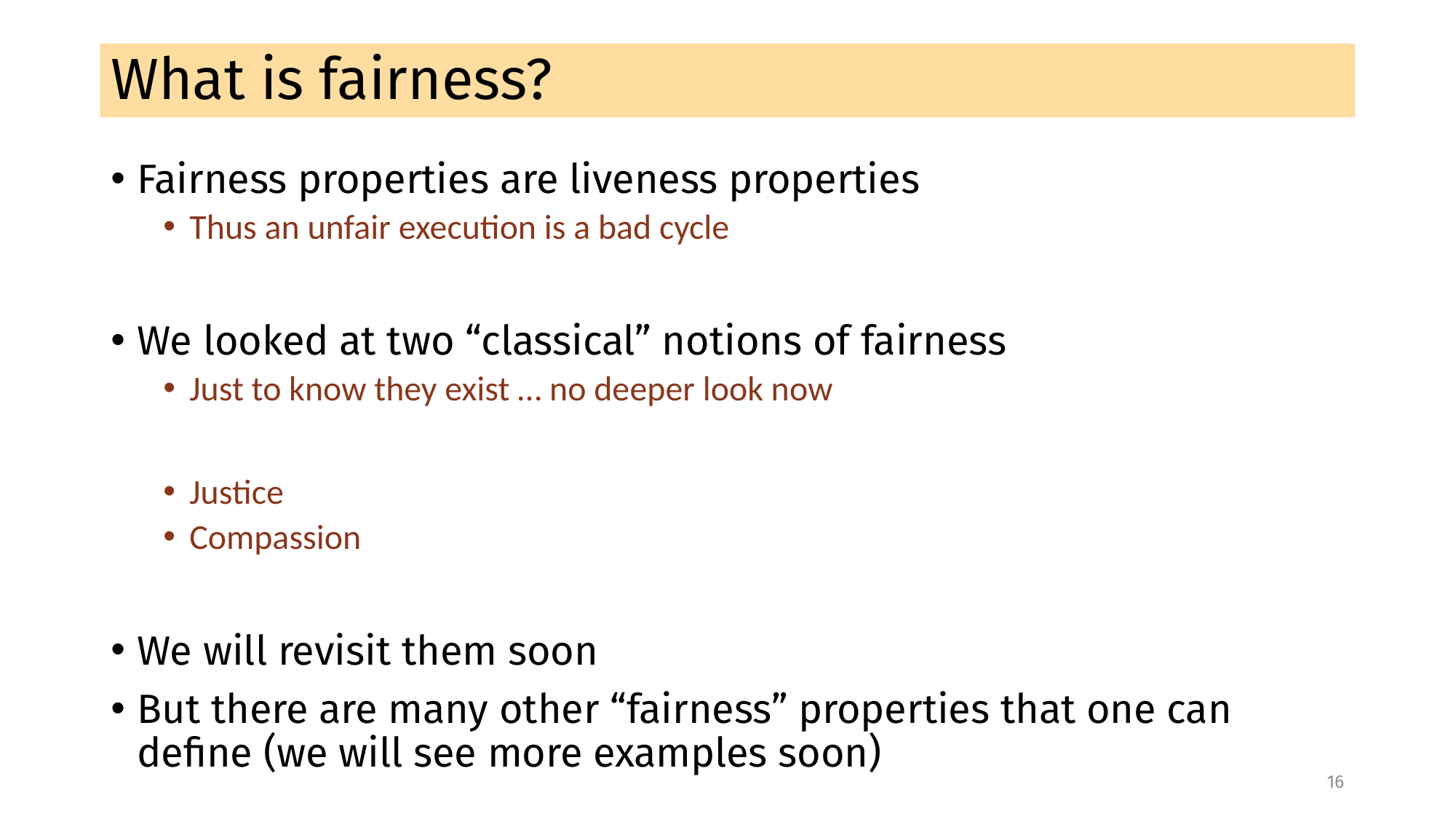

# What is fairness?
Fairness properties are liveness properties
Thus an unfair execution is a bad cycle

We looked at two “classical” notions of fairness
Just to know they exist … no deeper look now

Justice
Compassion

We will revisit them soon
But there are many other “fairness” properties that one can define (we will see more examples soon)

16